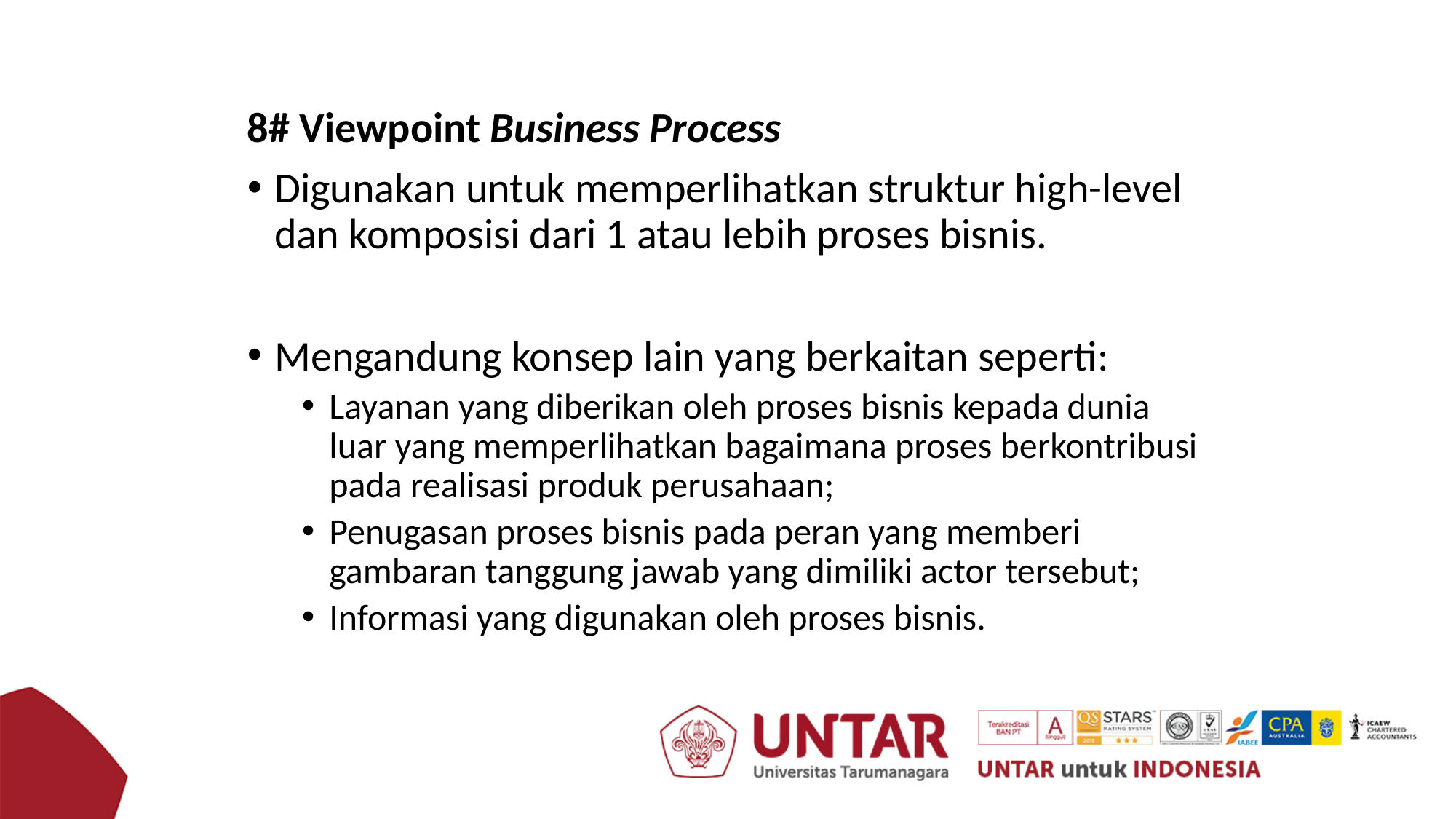

8# Viewpoint Business Process
Digunakan untuk memperlihatkan struktur high-level dan komposisi dari 1 atau lebih proses bisnis.

Mengandung konsep lain yang berkaitan seperti:
Layanan yang diberikan oleh proses bisnis kepada dunia luar yang memperlihatkan bagaimana proses berkontribusi pada realisasi produk perusahaan;
Penugasan proses bisnis pada peran yang memberi gambaran tanggung jawab yang dimiliki actor tersebut;
Informasi yang digunakan oleh proses bisnis.